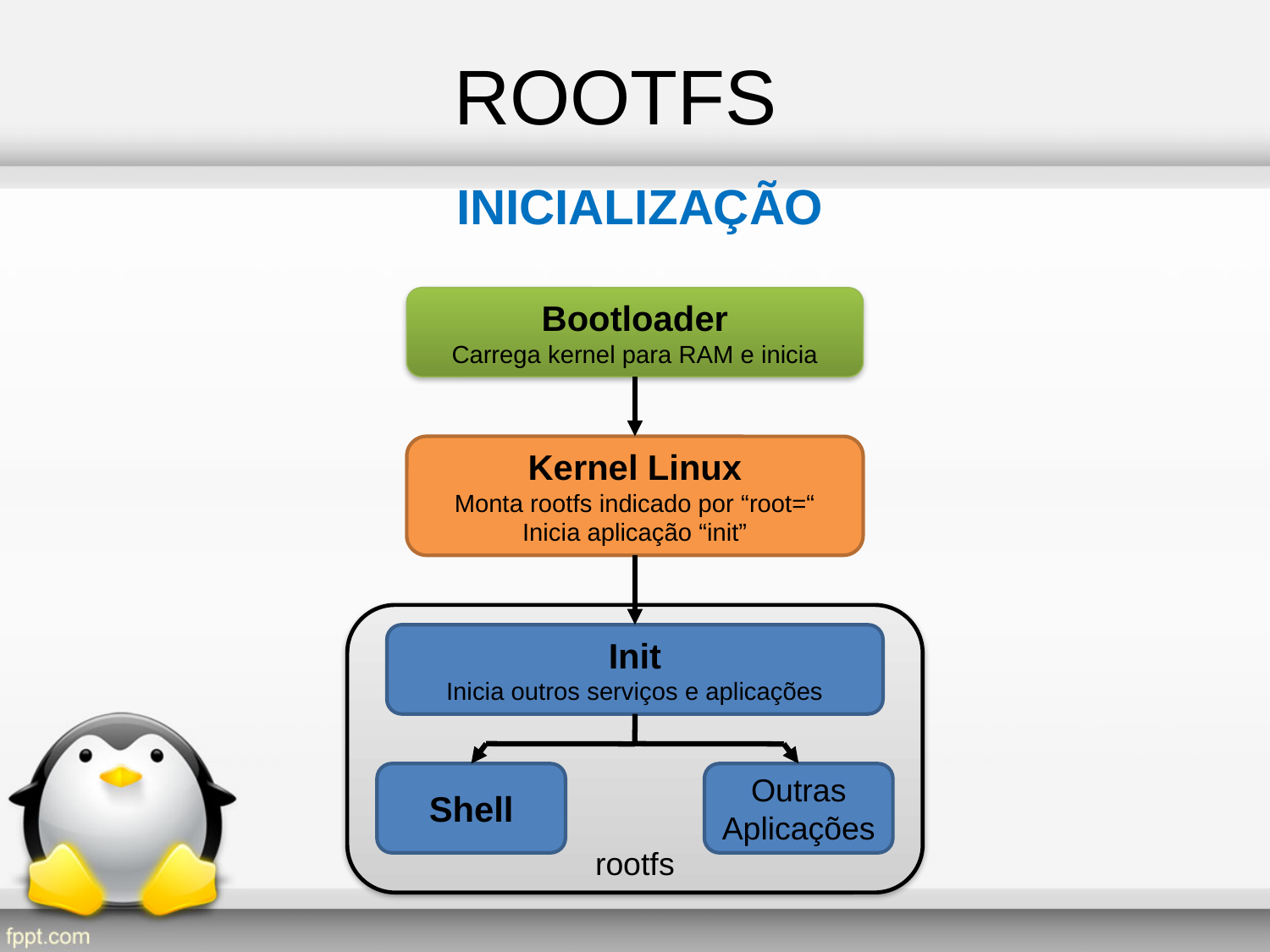

ROOTFS
INICIALIZAÇÃO
Bootloader
Carrega kernel para RAM e inicia
Kernel Linux
Monta rootfs indicado por “root=“
Inicia aplicação “init”

rootfs
Init
Inicia outros serviços e aplicações
Shell
Outras
Aplicações